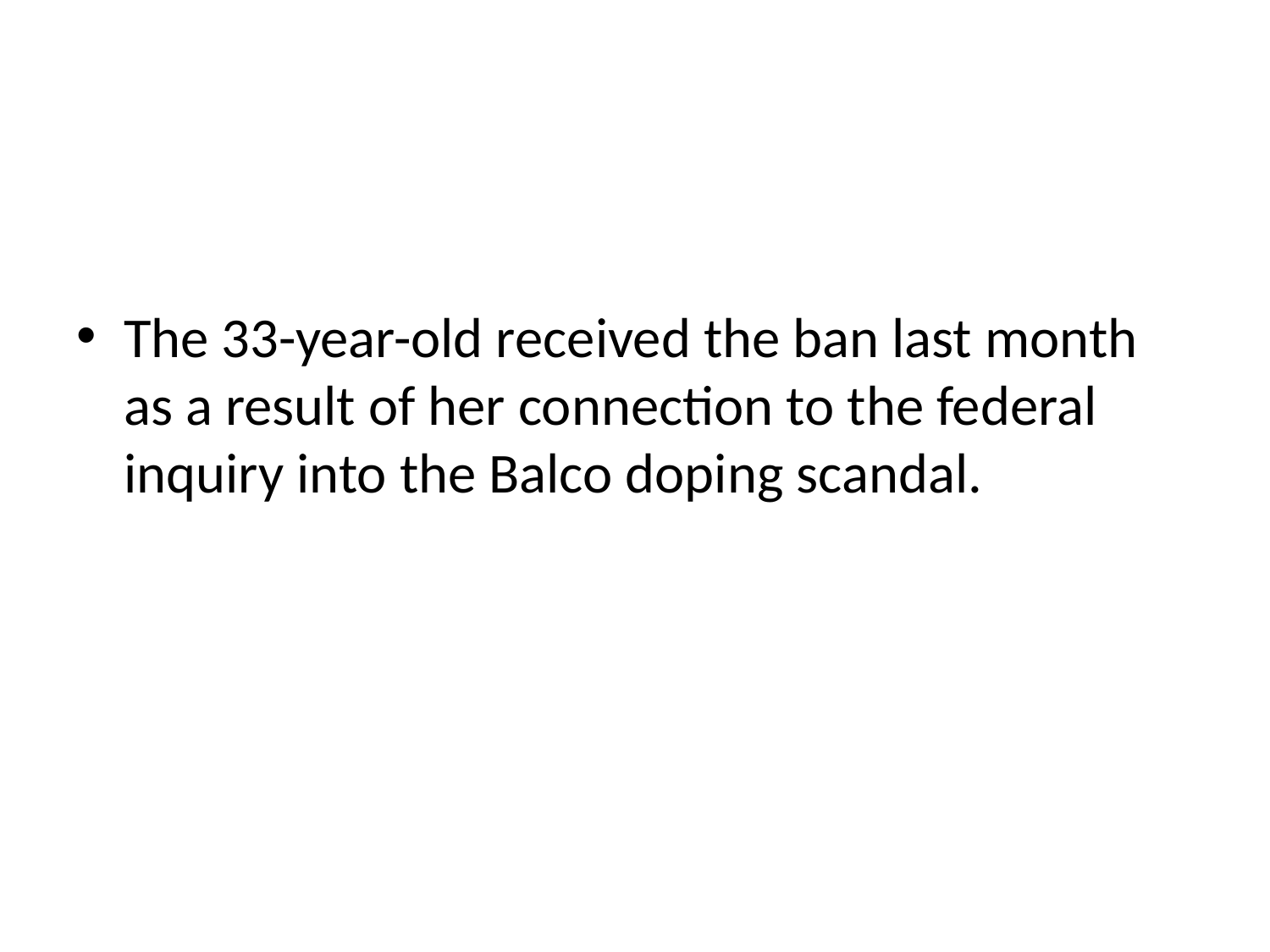

#

The 33-year-old received the ban last month as a result of her connection to the federal inquiry into the Balco doping scandal.